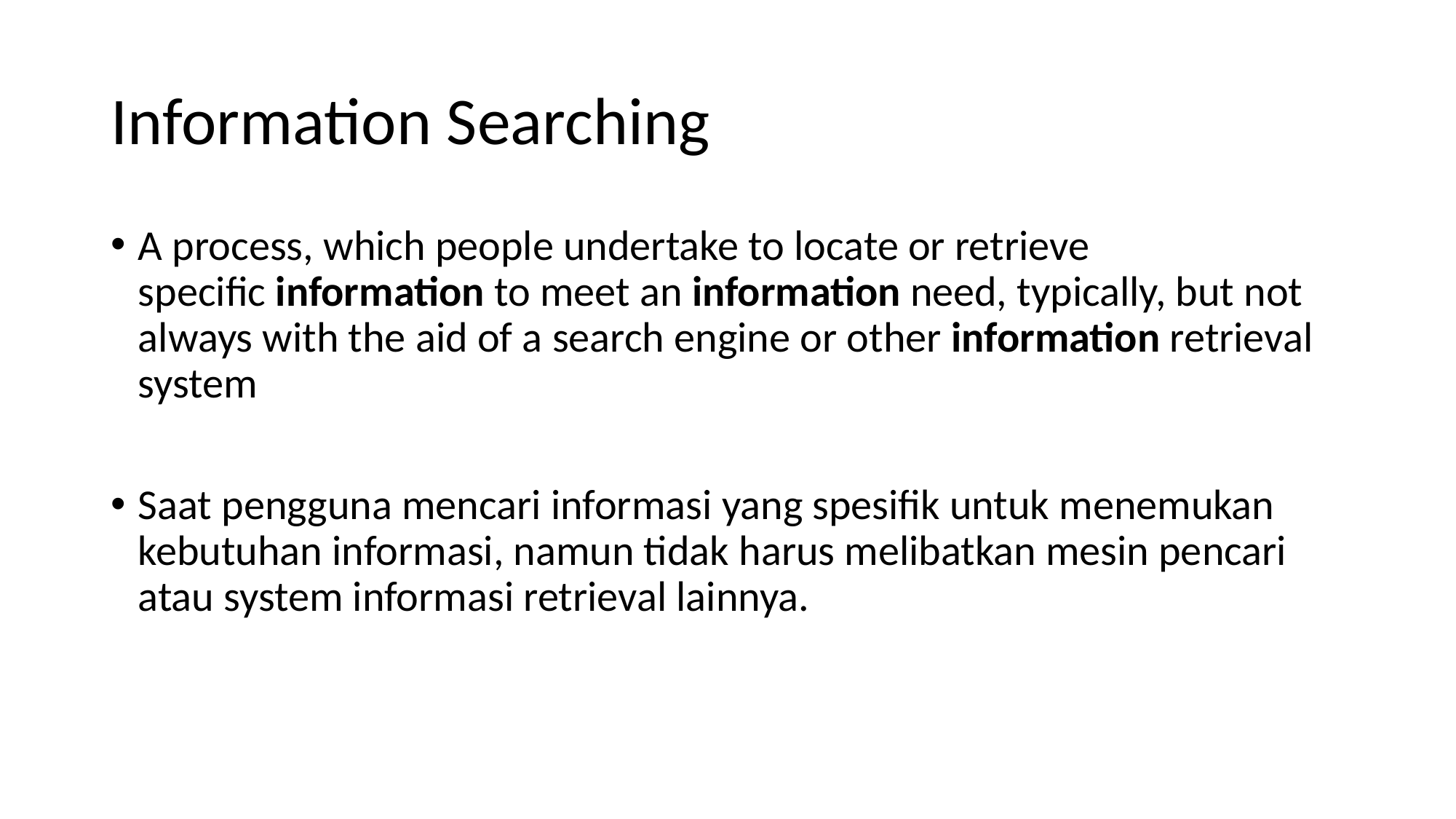

# Information Searching
A process, which people undertake to locate or retrieve specific information to meet an information need, typically, but not always with the aid of a search engine or other information retrieval system

Saat pengguna mencari informasi yang spesifik untuk menemukan kebutuhan informasi, namun tidak harus melibatkan mesin pencari atau system informasi retrieval lainnya.